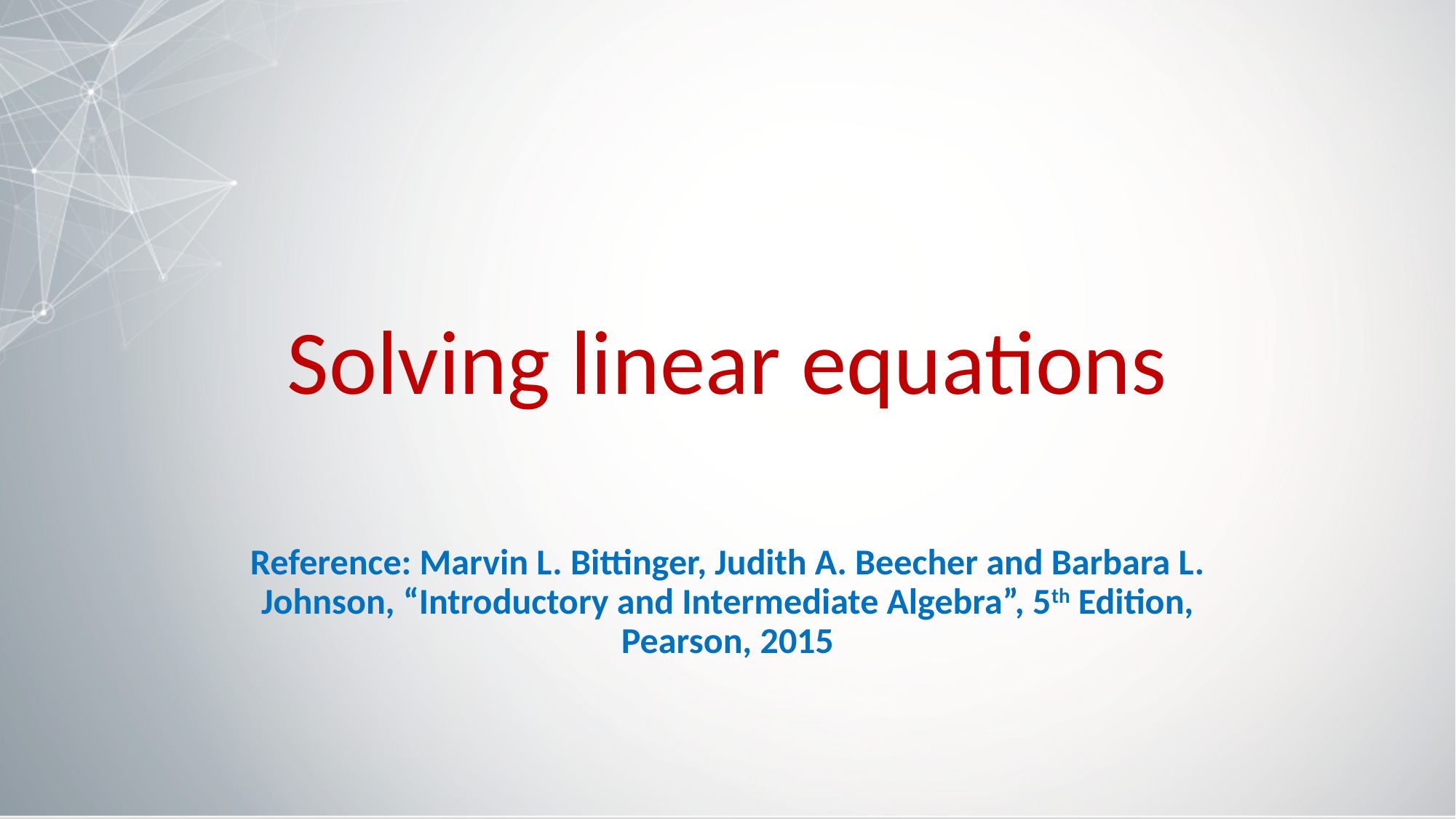

# Solving linear equations
Reference: Marvin L. Bittinger, Judith A. Beecher and Barbara L. Johnson, “Introductory and Intermediate Algebra”, 5th Edition, Pearson, 2015